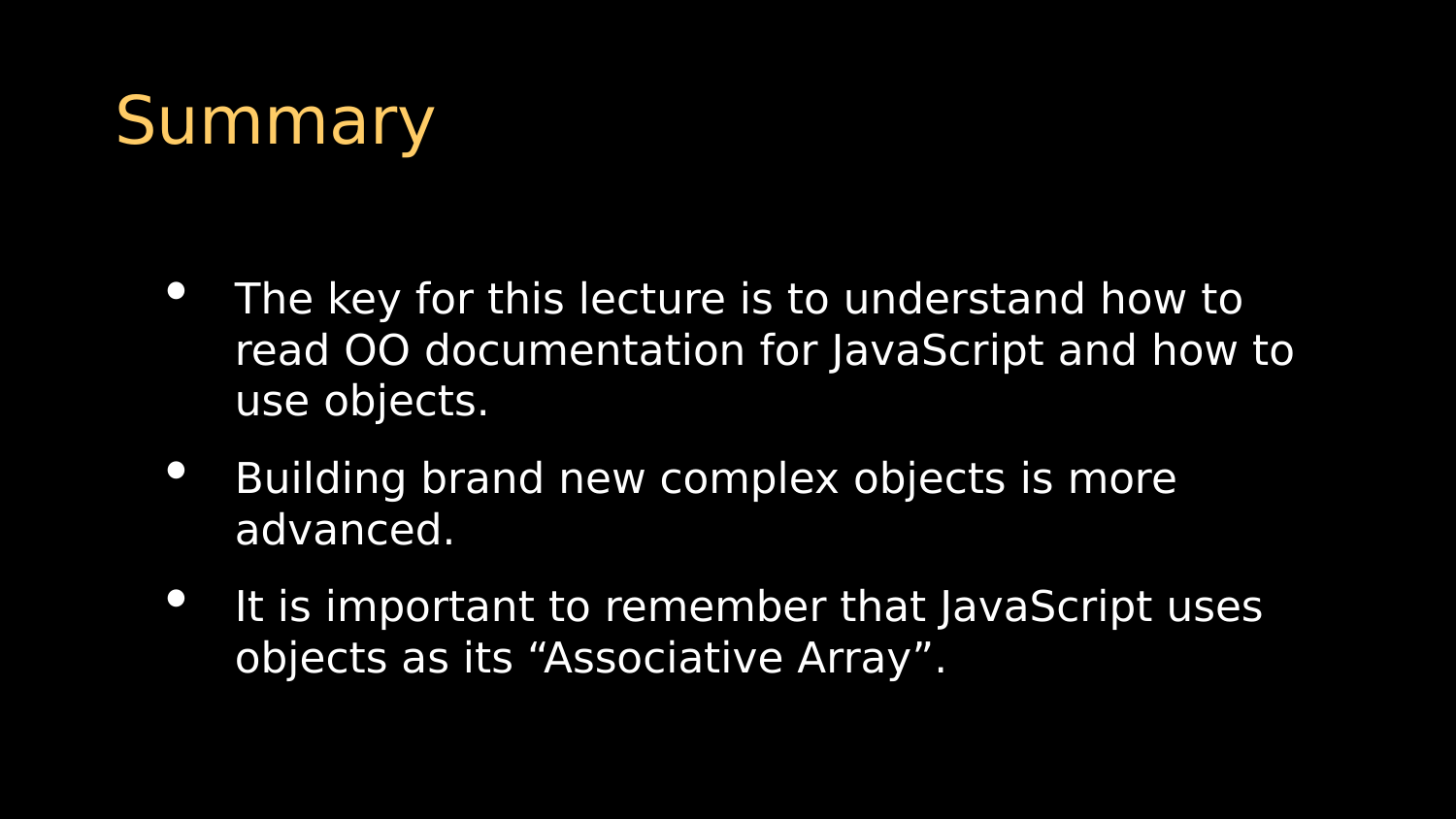

# Summary
The key for this lecture is to understand how to read OO documentation for JavaScript and how to use objects.
Building brand new complex objects is more advanced.
It is important to remember that JavaScript uses objects as its “Associative Array”.